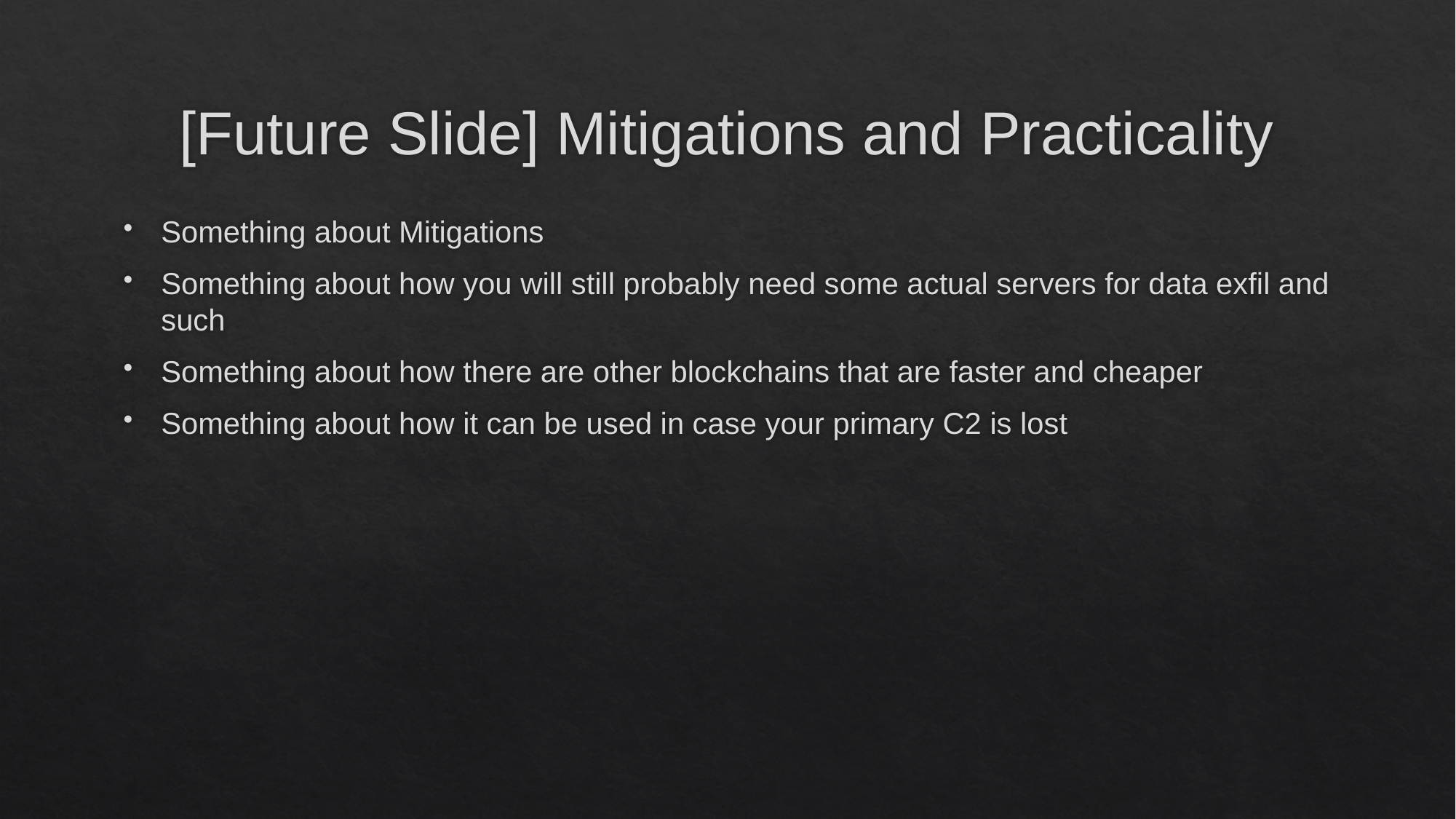

# [Future Slide] Mitigations and Practicality
Something about Mitigations
Something about how you will still probably need some actual servers for data exfil and such
Something about how there are other blockchains that are faster and cheaper
Something about how it can be used in case your primary C2 is lost